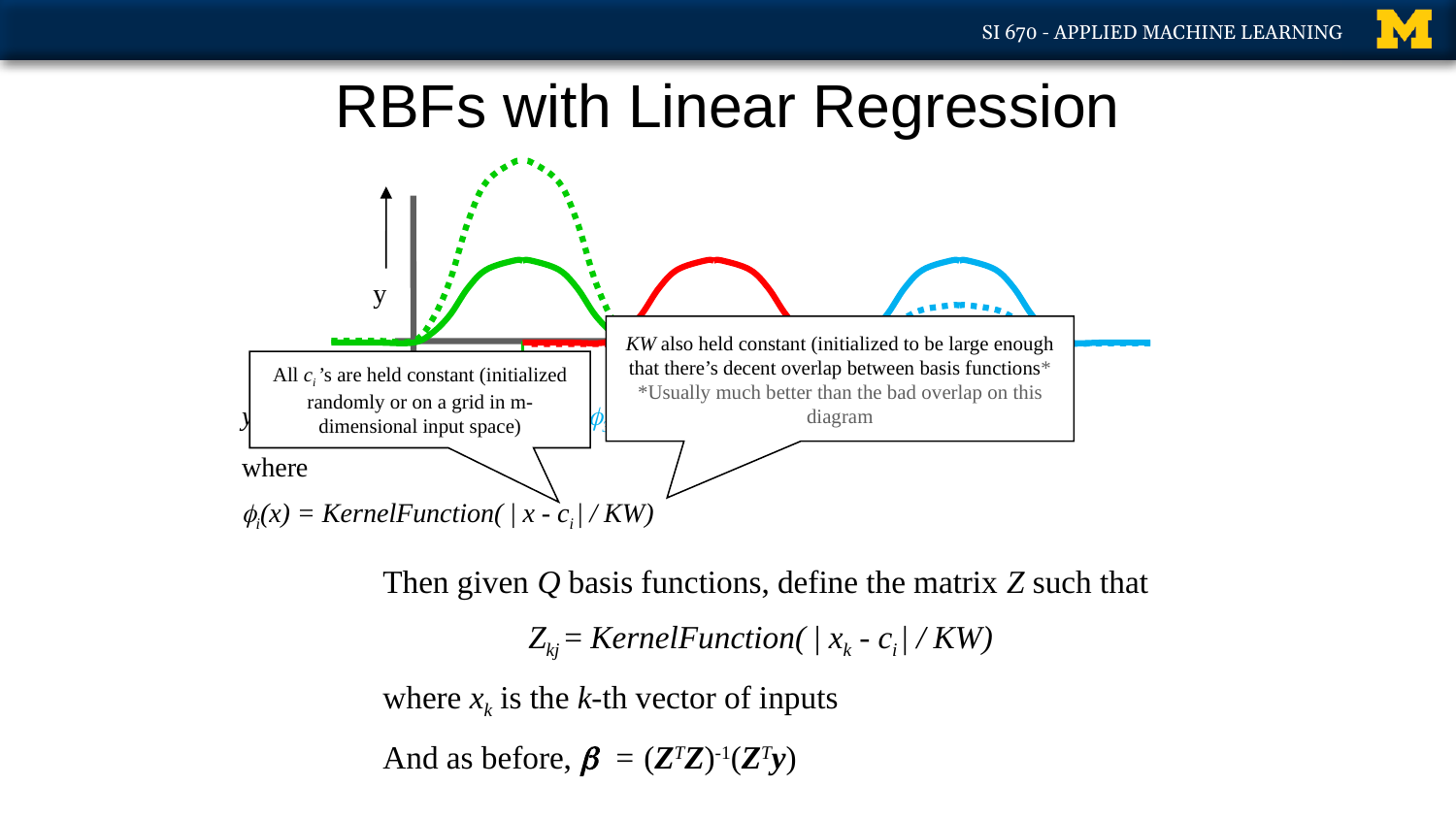

Copyright © 2001, 2003, Andrew W. Moore
# RBFs with Linear Regression

y

KW also held constant (initialized to be large enough that there’s decent overlap between basis functions*
*Usually much better than the bad overlap on this diagram

c1
c1
c1
All ci ’s are held constant (initialized randomly or on a grid in m-dimensional input space)
x
yest = 2φ1(x) + 0.05 φ2(x) + 0.5 φ3(x)
where
φi(x) = KernelFunction( | x - ci | / KW)

Then given Q basis functions, define the matrix Z such that
	Zkj = KernelFunction( | xk - ci | / KW)
where xk is the k-th vector of inputs
And as before, β = (ZTZ)-1(ZTy)